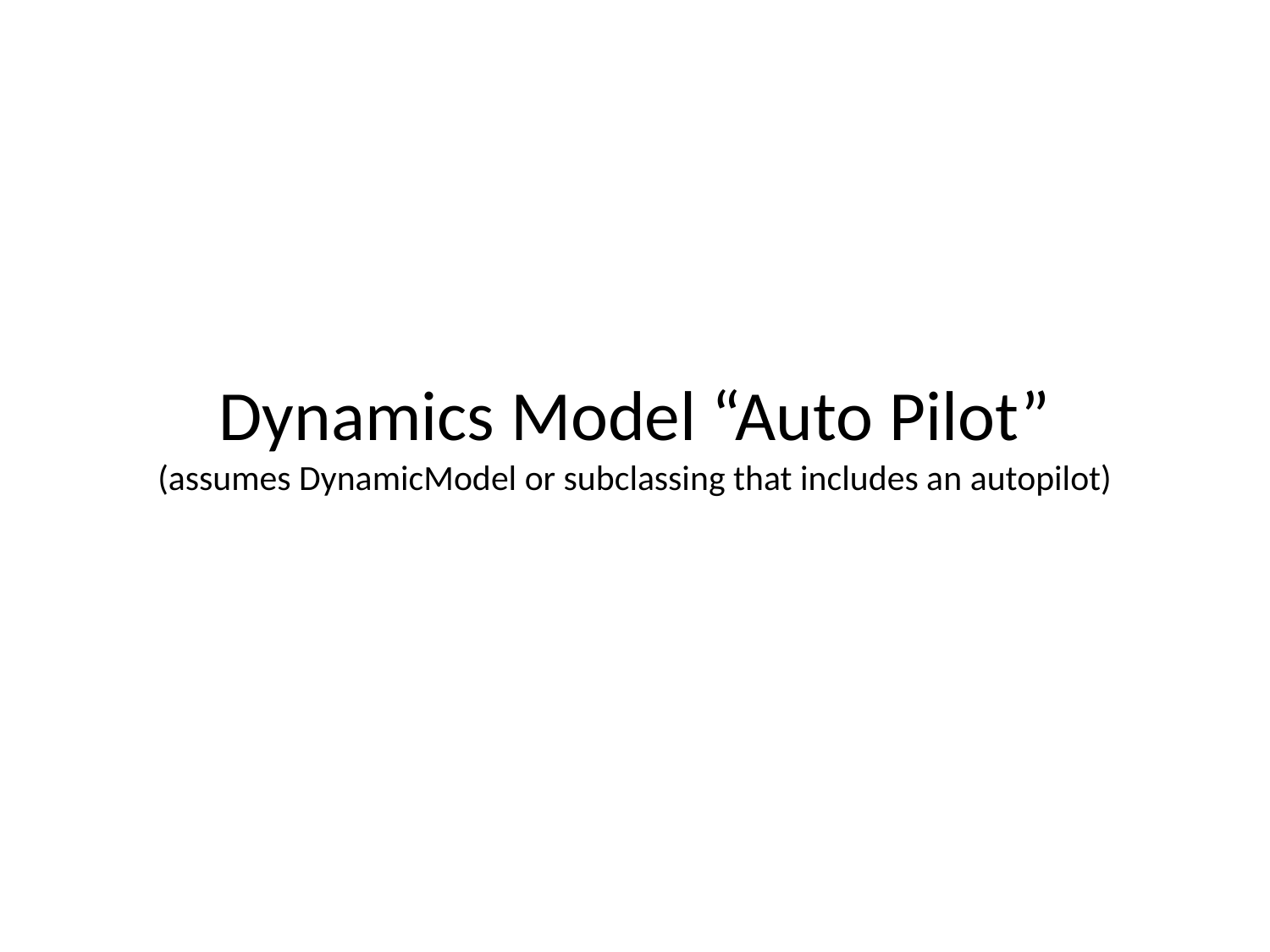

Dynamics Model “Auto Pilot”
(assumes DynamicModel or subclassing that includes an autopilot)